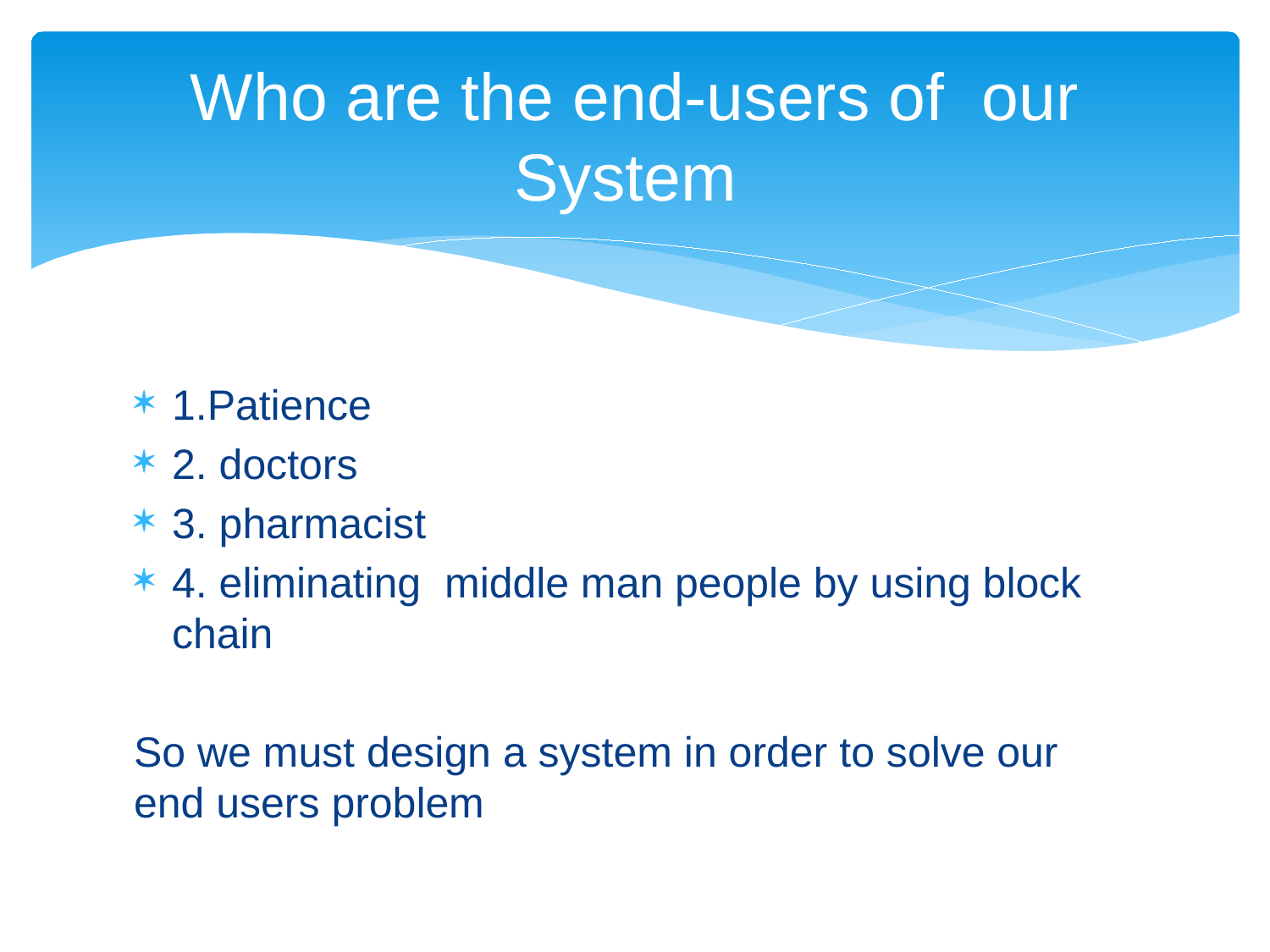

# Who are the end-users of  our System
1.Patience
2. doctors
3. pharmacist
4. eliminating  middle man people by using block chain

So we must design a system in order to solve our end users problem